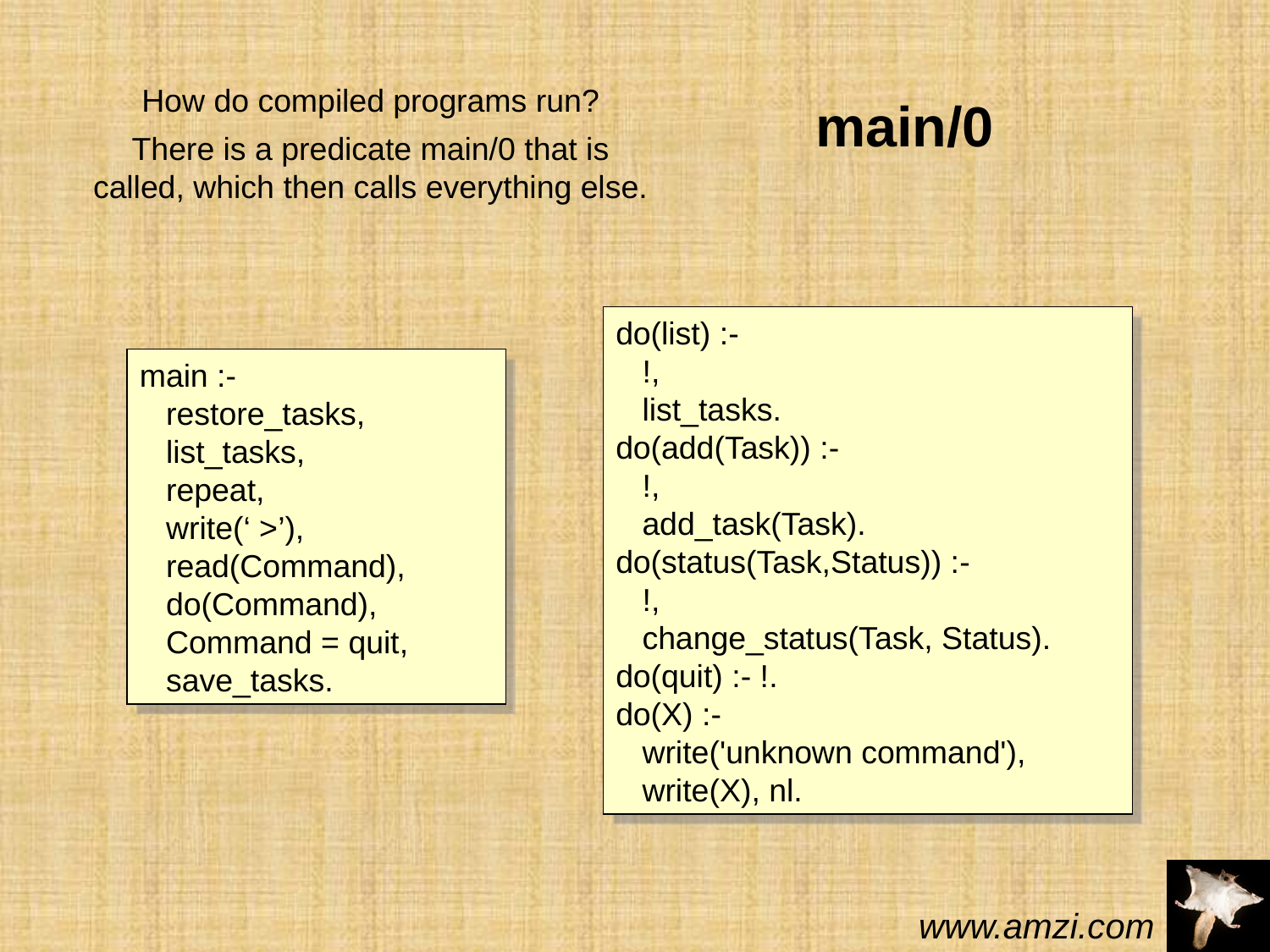

How do compiled programs run?
There is a predicate main/0 that is called, which then calls everything else.
main/0
do(list) :-
   !,
   list_tasks.
do(add(Task)) :-
   !,
   add_task(Task).
do(status(Task,Status)) :-
   !,
   change_status(Task, Status).
do(quit) :- !.
do(X) :-
   write('unknown command'),
   write(X), nl.
main :-
   restore_tasks,
   list_tasks,
   repeat,
   write(‘ >’),
   read(Command),
   do(Command),
   Command = quit,
   save_tasks.